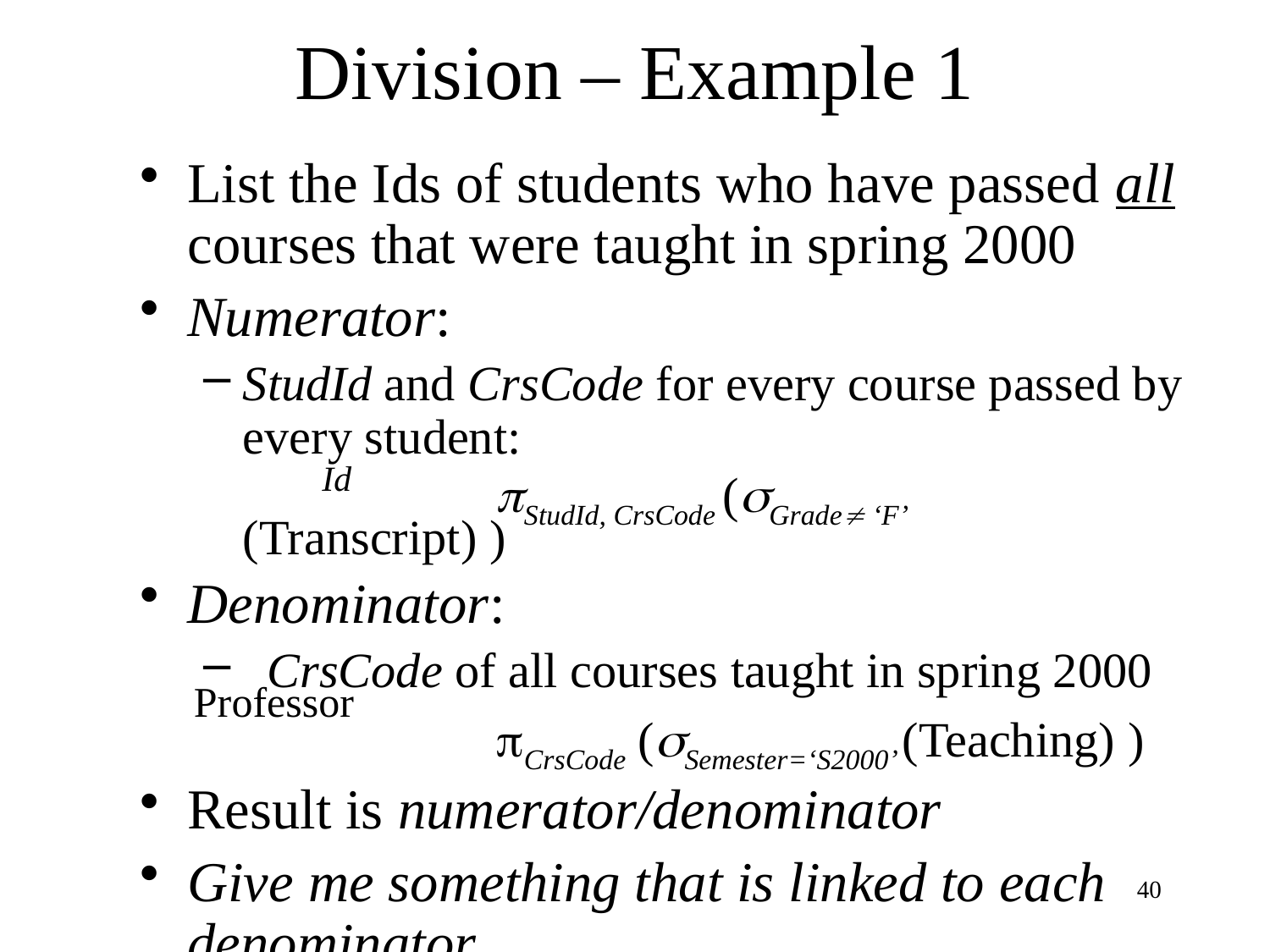

# Division – Example 1
List the Ids of students who have passed all courses that were taught in spring 2000
Numerator:
StudId and CrsCode for every course passed by every student:
			πStudId, CrsCode (σGrade≠ ‘F’  (Transcript) )
Denominator:
  CrsCode of all courses taught in spring 2000
			πCrsCode (σSemester=‘S2000’ (Teaching) )
Result is numerator/denominator
Give me something that is linked to each denominator

Id
Professor
40